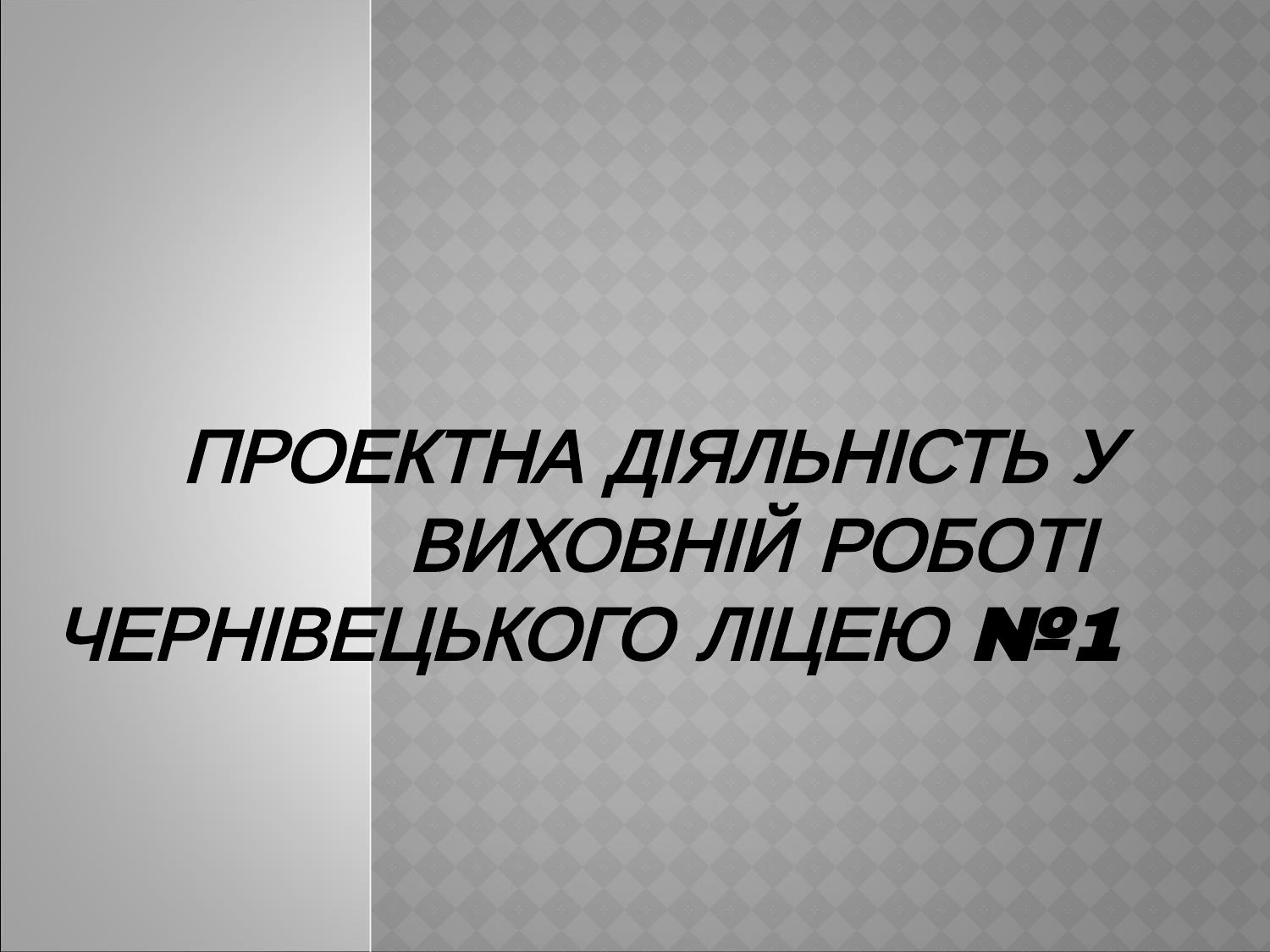

# Проектна діяльність у виховній роботі  Чернівецького ліцею №1